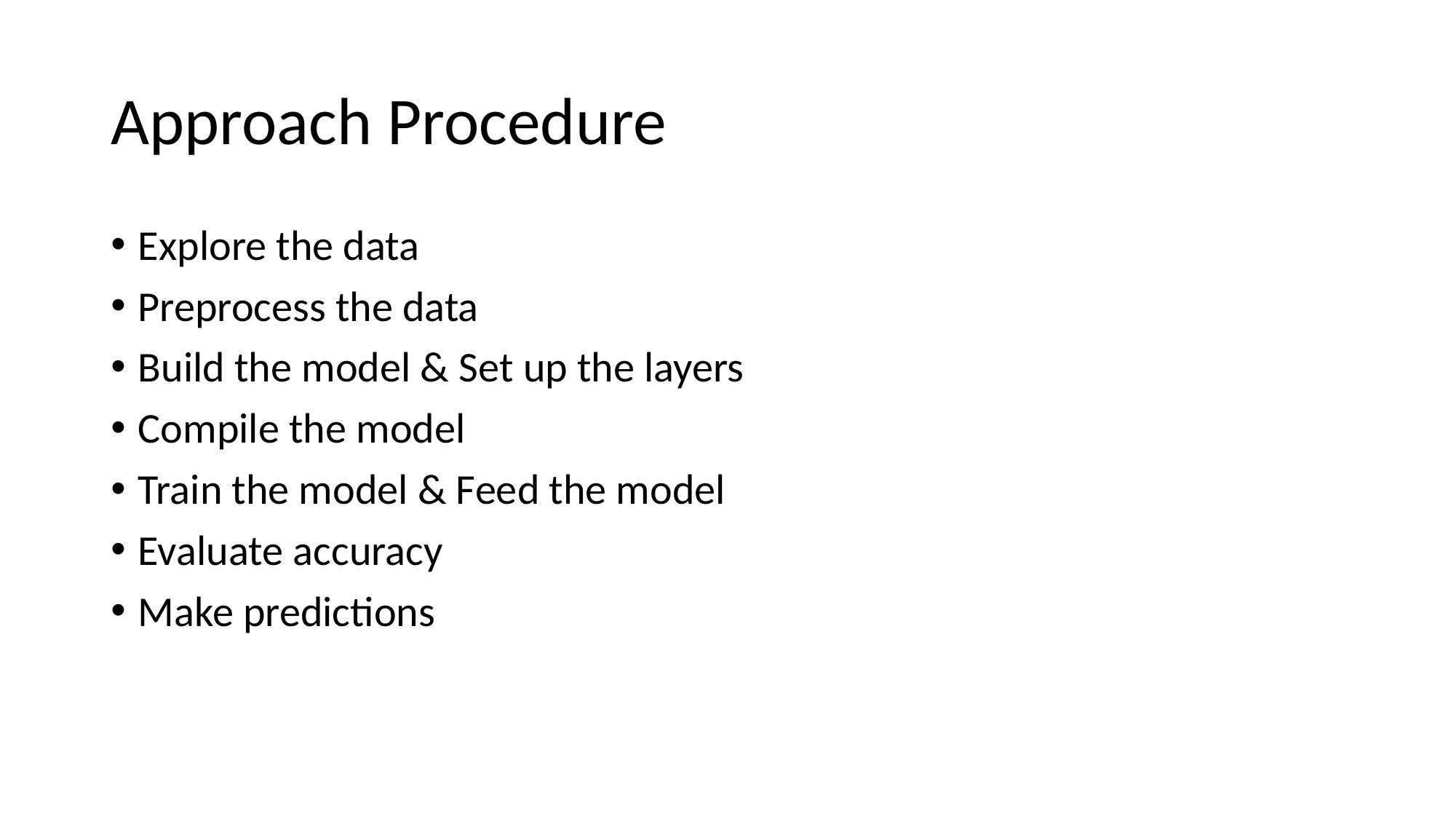

# Approach Procedure
Explore the data
Preprocess the data
Build the model & Set up the layers
Compile the model
Train the model & Feed the model
Evaluate accuracy
Make predictions